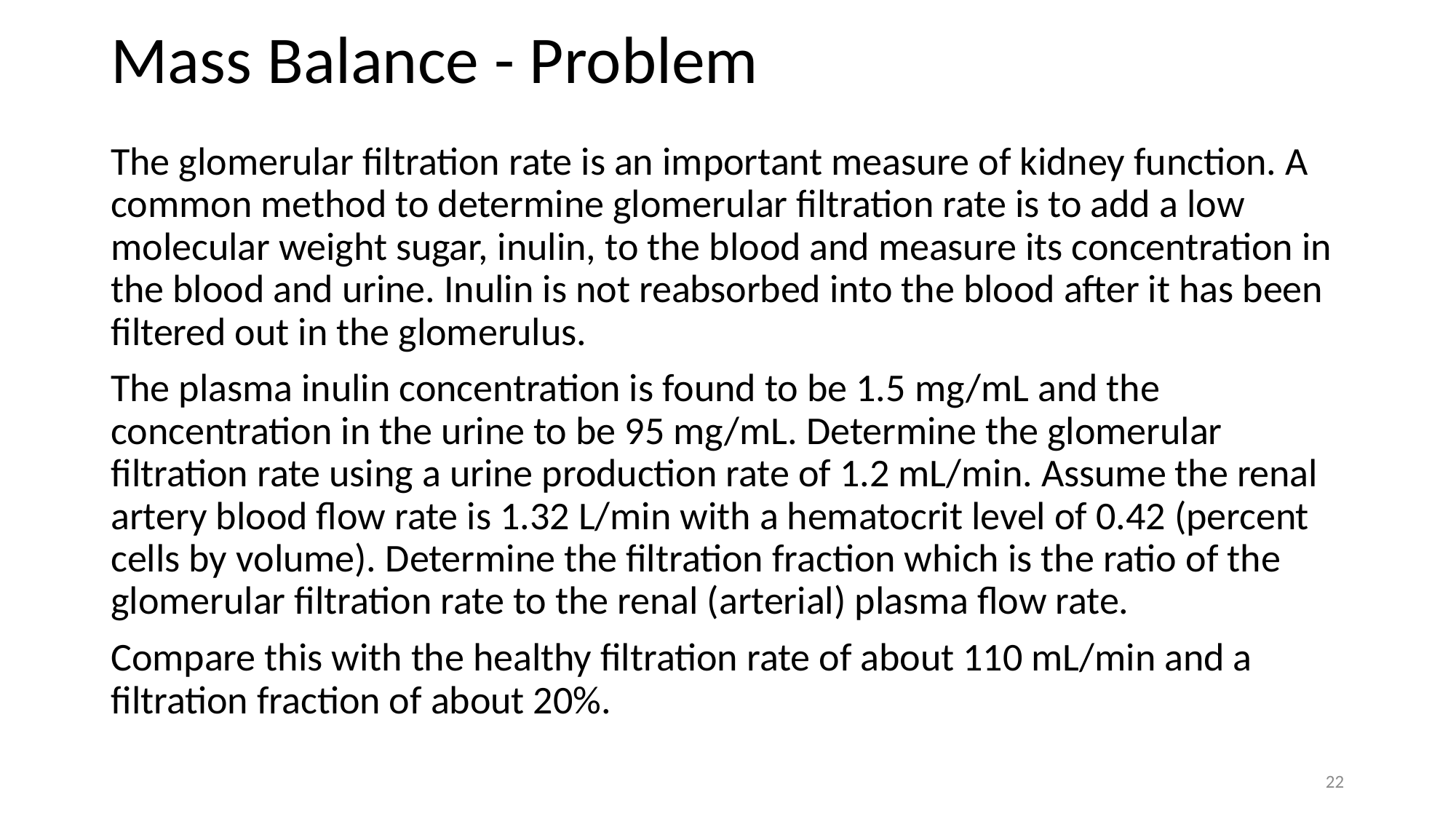

# Mass Balance - Problem
The glomerular filtration rate is an important measure of kidney function. A common method to determine glomerular filtration rate is to add a low molecular weight sugar, inulin, to the blood and measure its concentration in the blood and urine. Inulin is not reabsorbed into the blood after it has been filtered out in the glomerulus.
The plasma inulin concentration is found to be 1.5 mg/mL and the concentration in the urine to be 95 mg/mL. Determine the glomerular filtration rate using a urine production rate of 1.2 mL/min. Assume the renal artery blood flow rate is 1.32 L/min with a hematocrit level of 0.42 (percent cells by volume). Determine the filtration fraction which is the ratio of the glomerular filtration rate to the renal (arterial) plasma flow rate.
Compare this with the healthy filtration rate of about 110 mL/min and a filtration fraction of about 20%.
22